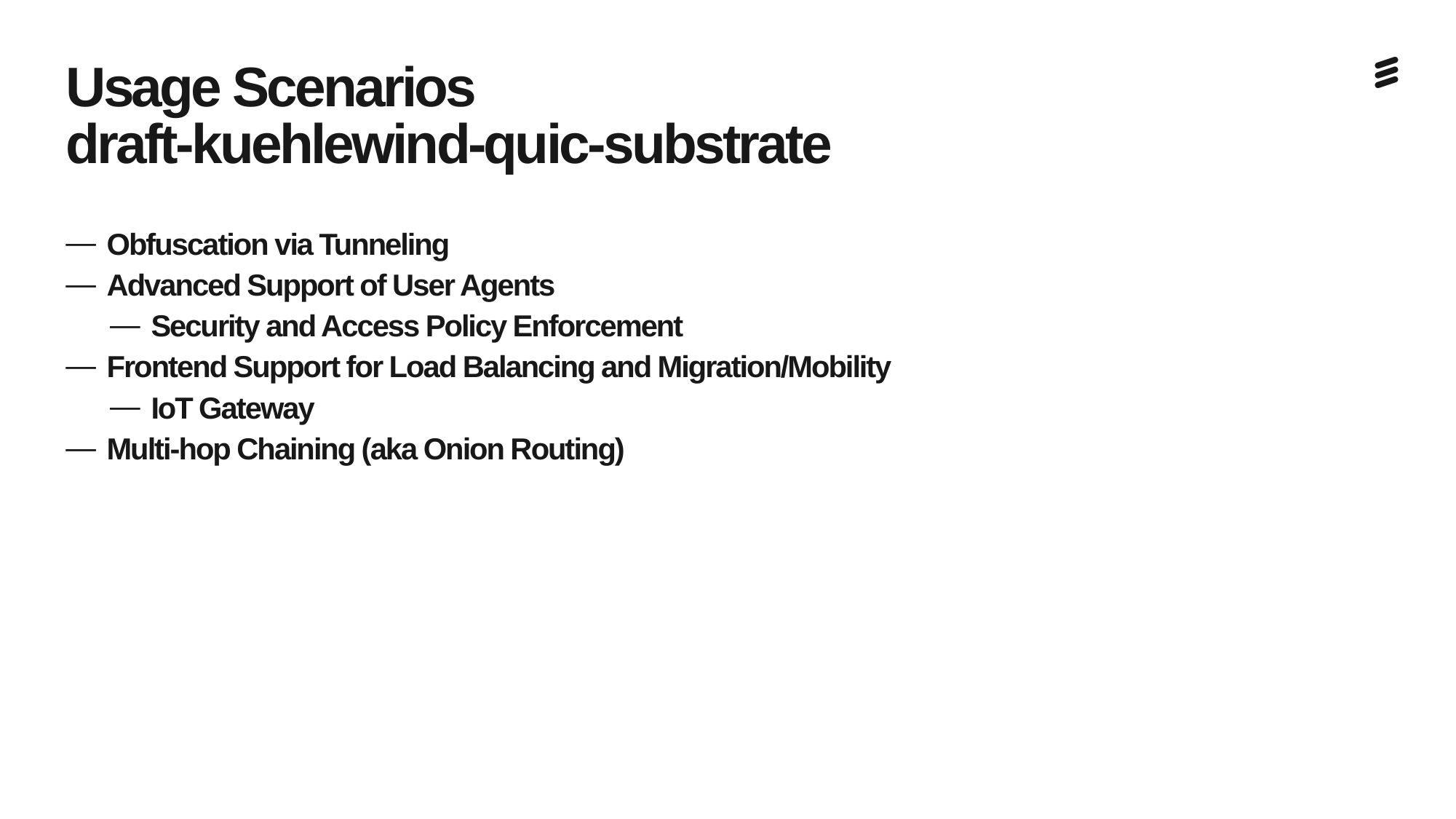

# Usage Scenarios draft-kuehlewind-quic-substrate
Obfuscation via Tunneling
Advanced Support of User Agents
Security and Access Policy Enforcement
Frontend Support for Load Balancing and Migration/Mobility
IoT Gateway
Multi-hop Chaining (aka Onion Routing)